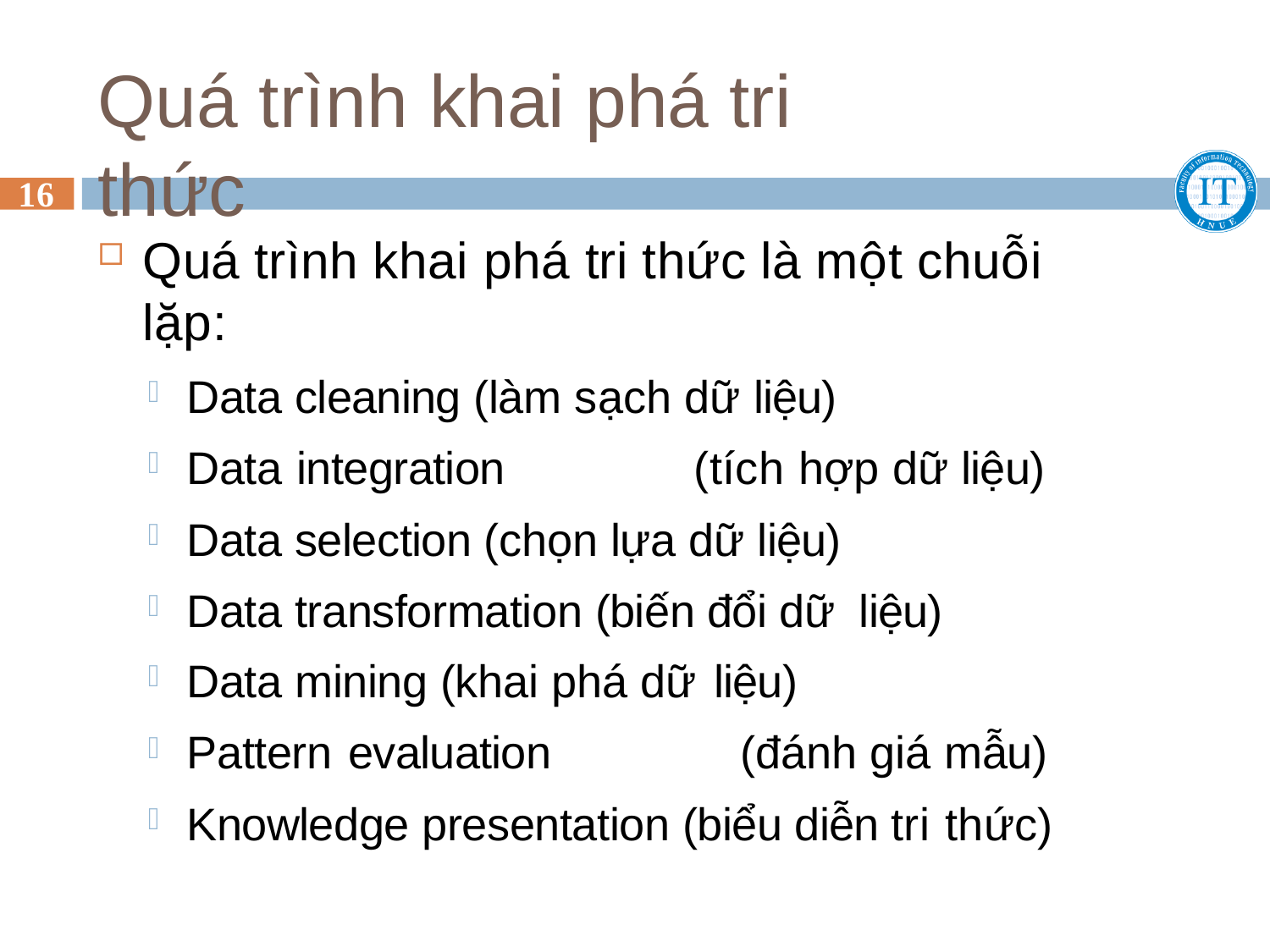

# Quá trình khai phá tri thức
16
Quá trình khai phá tri thức là một chuỗi lặp:
Data cleaning (làm sạch dữ liệu)
Data integration	(tích hợp dữ liệu)
Data selection (chọn lựa dữ liệu)
Data transformation (biến đổi dữ liệu)
Data mining (khai phá dữ liệu)
Pattern evaluation	(đánh giá mẫu)
Knowledge presentation (biểu diễn tri thức)